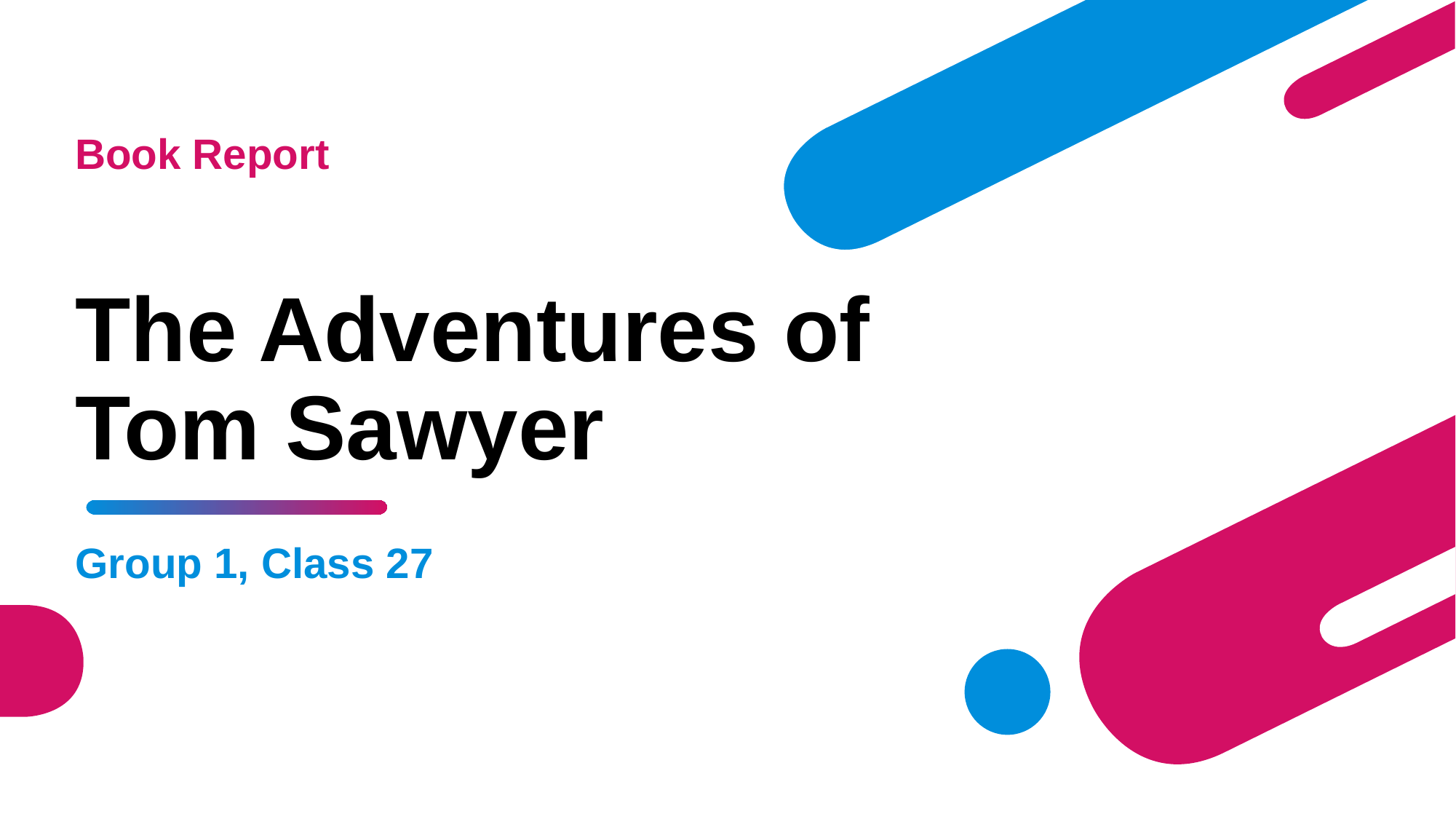

Book Report
# The Adventures of Tom Sawyer
Group 1, Class 27